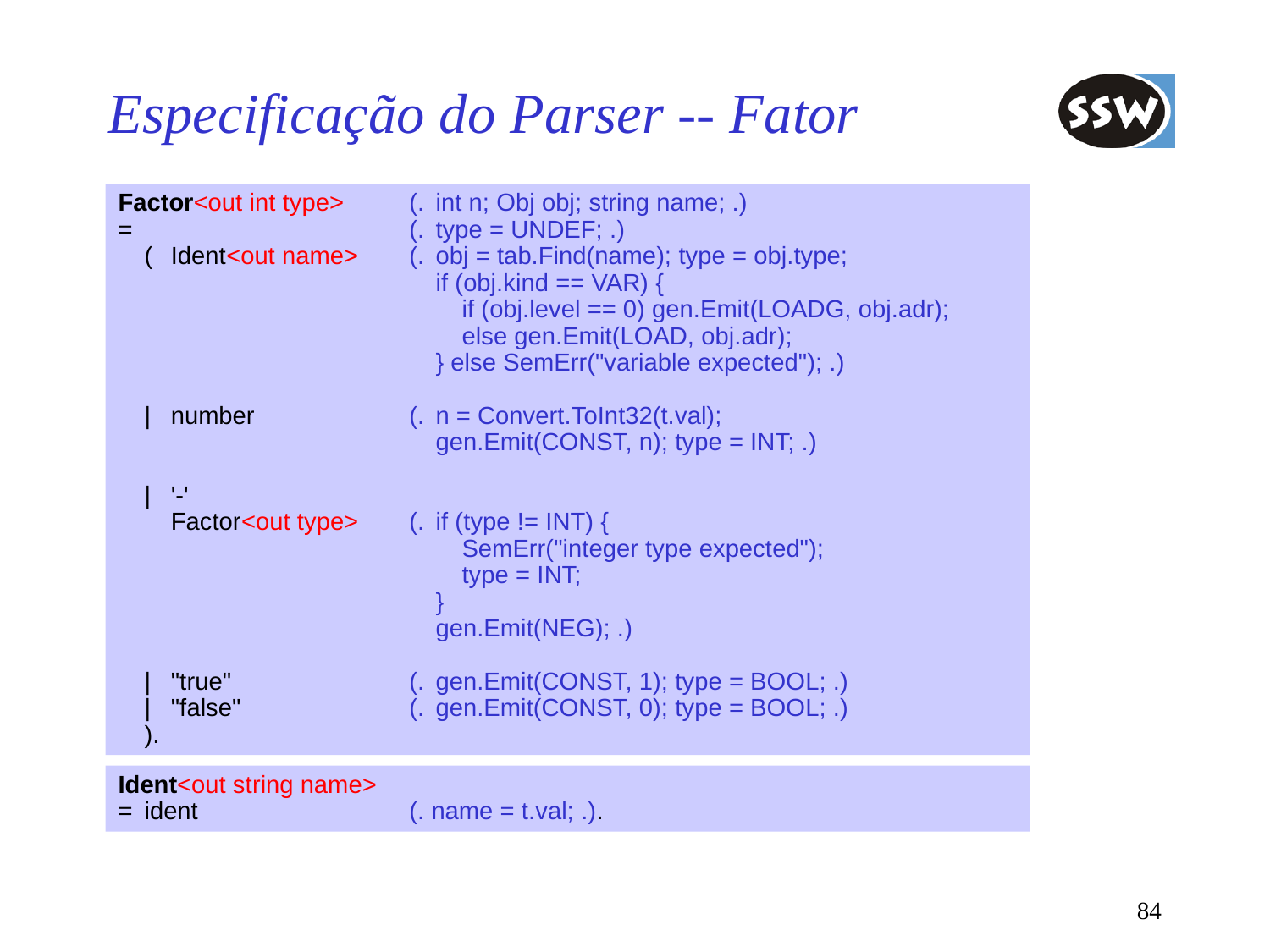

# Especificação do Parser -- Fator
Factor<out int type>	(.	int n; Obj obj; string name; .)
=			(.	type = UNDEF; .)
	(	Ident<out name>	(.	obj = tab.Find(name); type = obj.type;
				if (obj.kind == VAR) {
					if (obj.level == 0) gen.Emit(LOADG, obj.adr);
					else gen.Emit(LOAD, obj.adr);
				} else SemErr("variable expected"); .)

	|	number	(.	n = Convert.ToInt32(t.val);
				gen.Emit(CONST, n); type = INT; .)

	|	'-'
		Factor<out type>	(.	if (type != INT) {
					SemErr("integer type expected");
					type = INT;
				}
				gen.Emit(NEG); .)

	|	"true"	(.	gen.Emit(CONST, 1); type = BOOL; .)
	|	"false"	(.	gen.Emit(CONST, 0); type = BOOL; .)
	).
Ident<out string name>
=	ident	(. name = t.val; .).
84